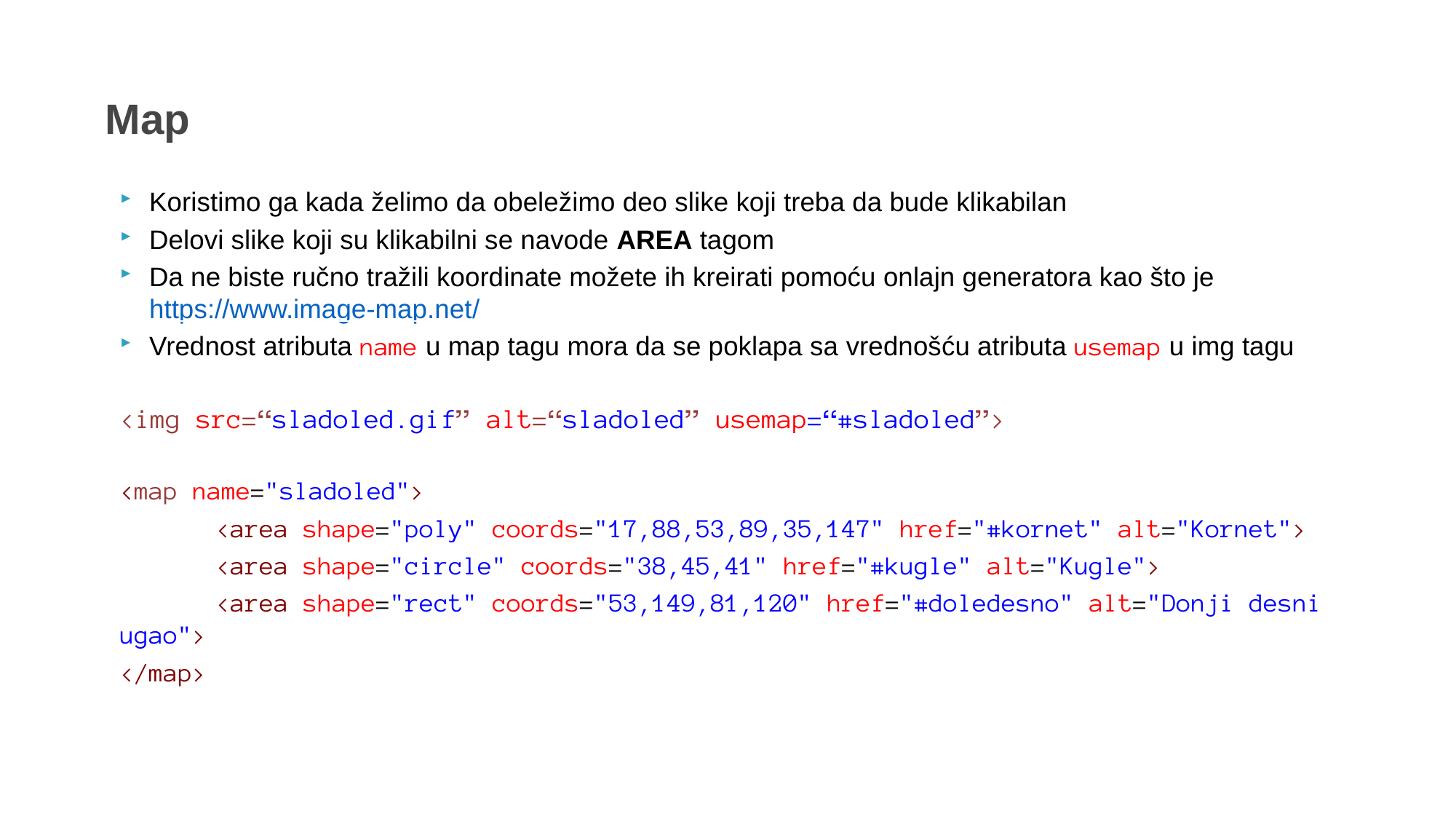

Map
Koristimo ga kada želimo da obeležimo deo slike koji treba da bude klikabilan
Delovi slike koji su klikabilni se navode AREA tagom
Da ne biste ručno tražili koordinate možete ih kreirati pomoću onlajn generatora kao što je https://www.image-map.net/
Vrednost atributa name u map tagu mora da se poklapa sa vrednošću atributa usemap u img tagu

<img src=“sladoled.gif” alt=“sladoled” usemap=“#sladoled”>
<map name="sladoled">
	<area shape="poly" coords="17,88,53,89,35,147" href="#kornet" alt="Kornet">
	<area shape="circle" coords="38,45,41" href="#kugle" alt="Kugle">
	<area shape="rect" coords="53,149,81,120" href="#doledesno" alt="Donji desni ugao">
</map>